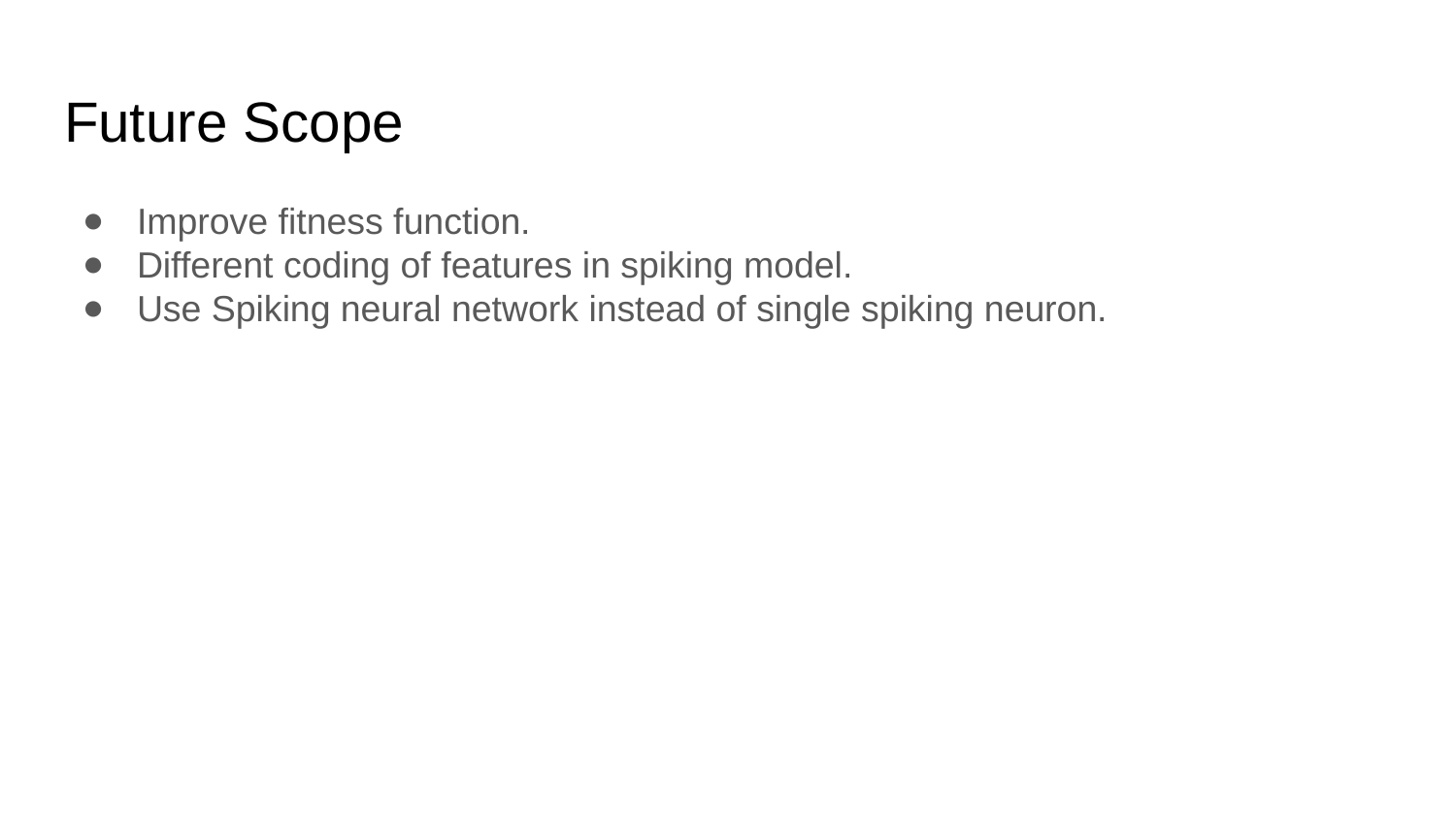

# Future Scope
Improve fitness function.
Different coding of features in spiking model.
Use Spiking neural network instead of single spiking neuron.